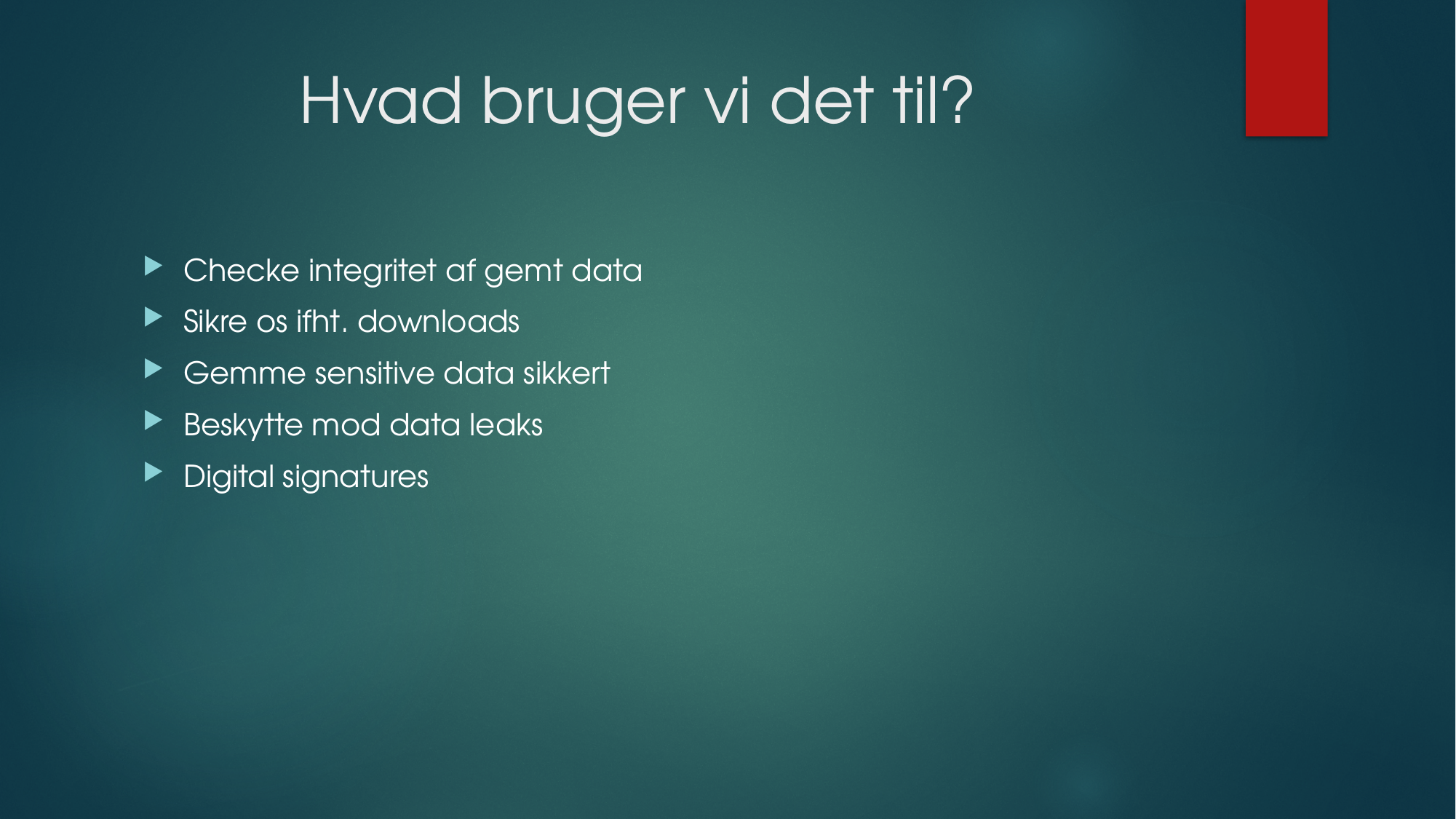

# Hvad bruger vi det til?
Checke integritet af gemt data
Sikre os ifht. downloads
Gemme sensitive data sikkert
Beskytte mod data leaks
Digital signatures